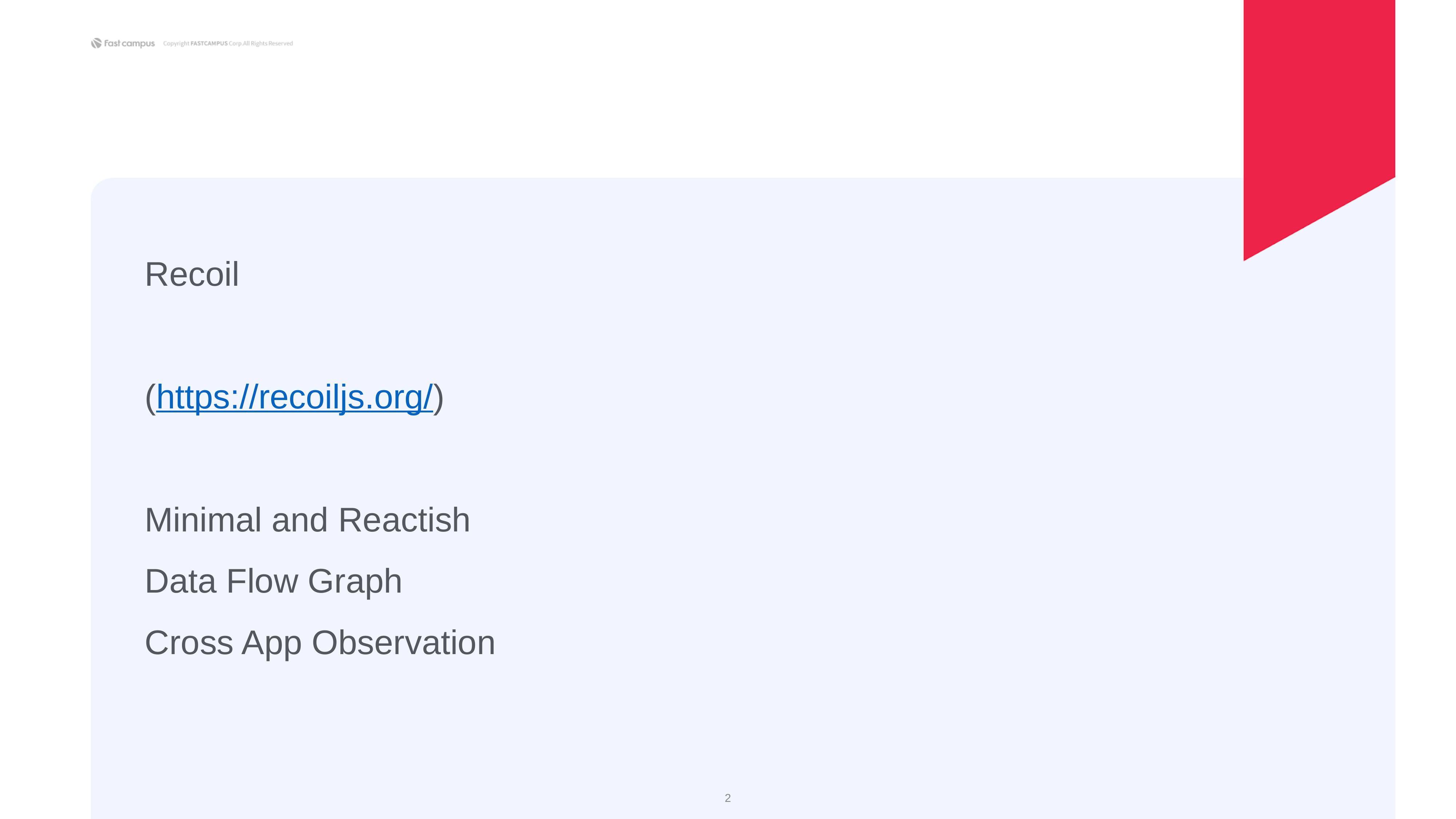

Recoil

(https://recoiljs.org/)

Minimal and Reactish
Data Flow Graph
Cross App Observation

2